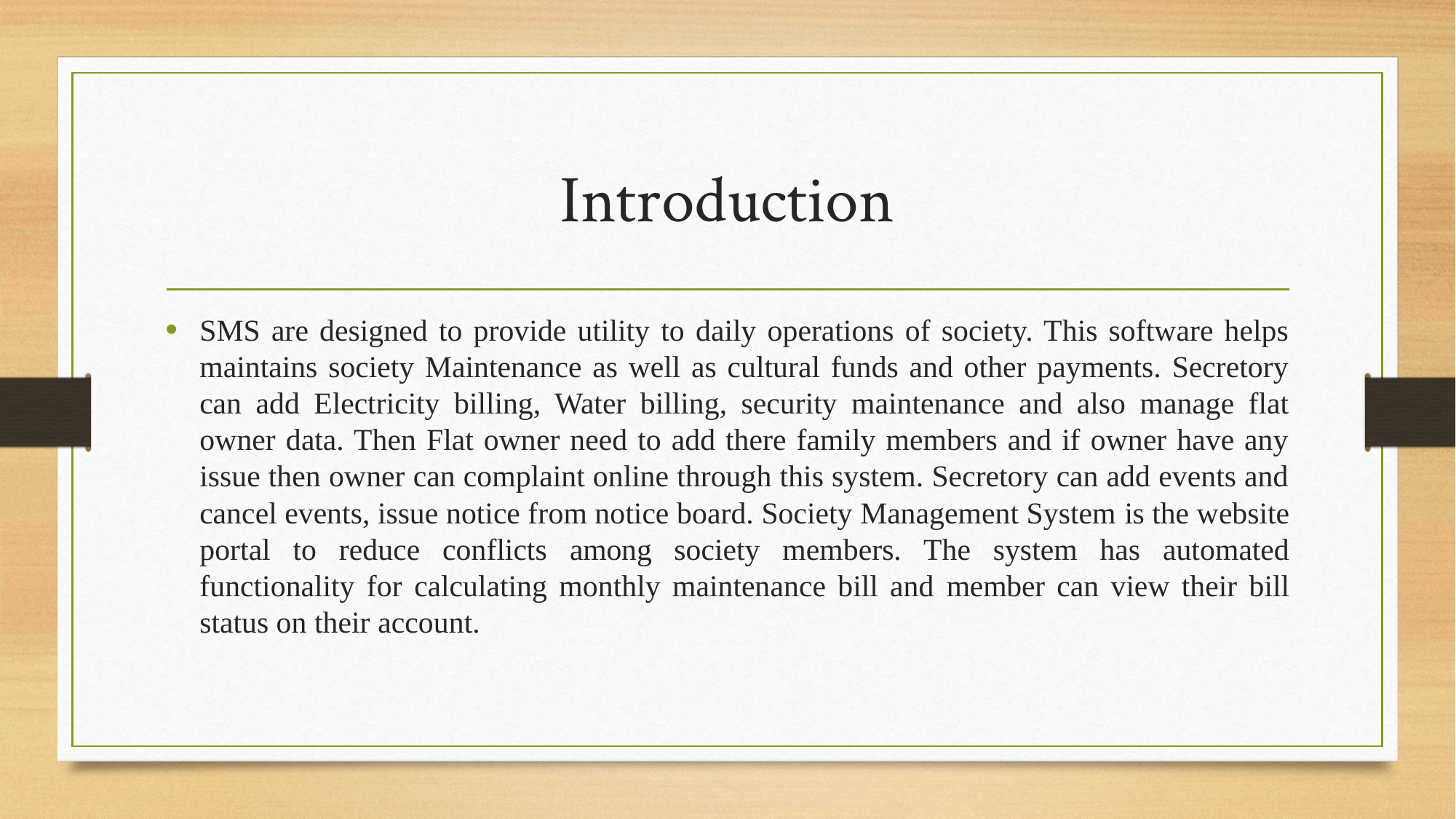

# Introduction
SMS are designed to provide utility to daily operations of society. This software helps maintains society Maintenance as well as cultural funds and other payments. Secretory can add Electricity billing, Water billing, security maintenance and also manage flat owner data. Then Flat owner need to add there family members and if owner have any issue then owner can complaint online through this system. Secretory can add events and cancel events, issue notice from notice board. Society Management System is the website portal to reduce conflicts among society members. The system has automated functionality for calculating monthly maintenance bill and member can view their bill status on their account.